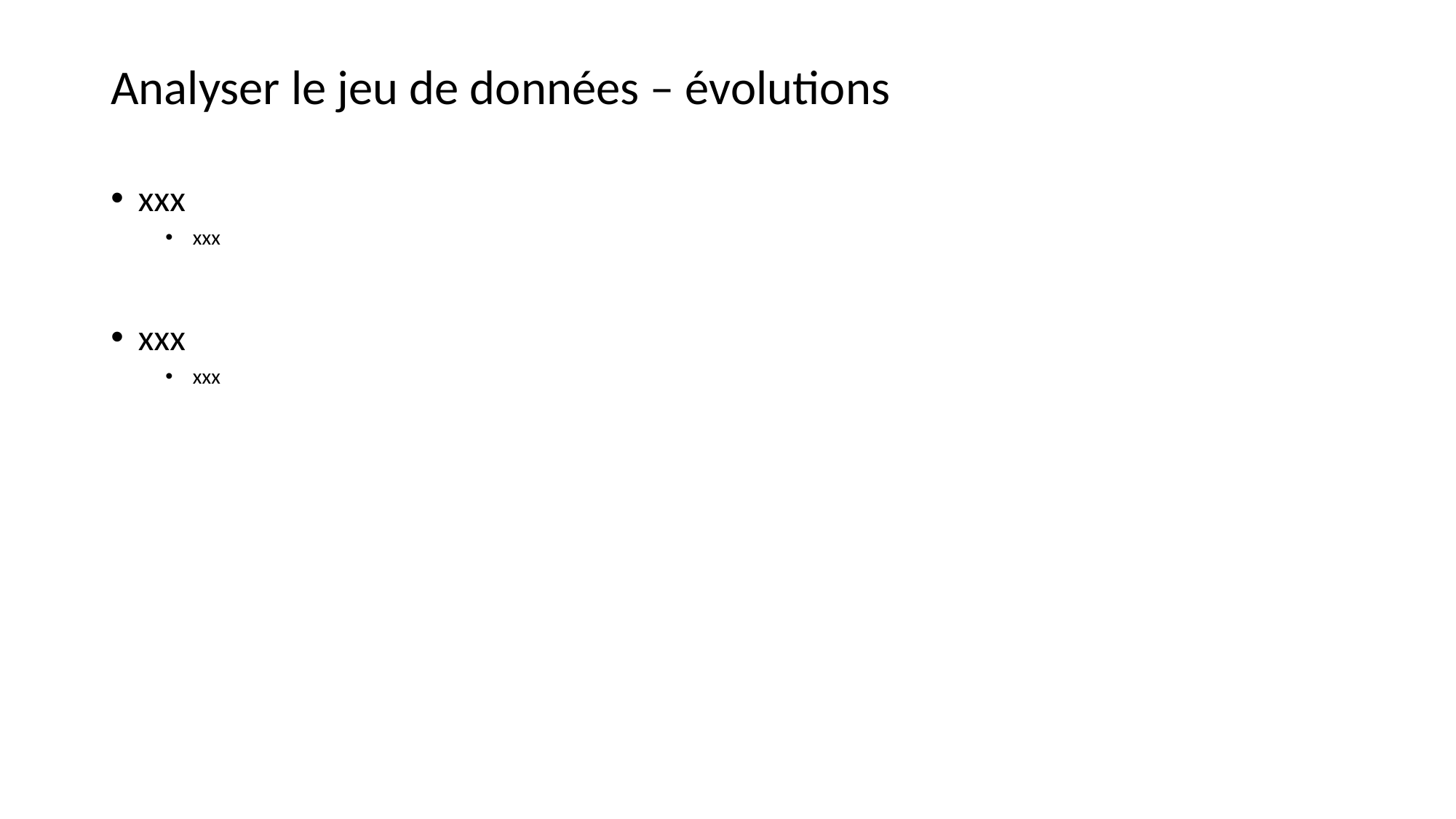

# Analyser le jeu de données – évolutions
xxx
xxx

xxx
xxx